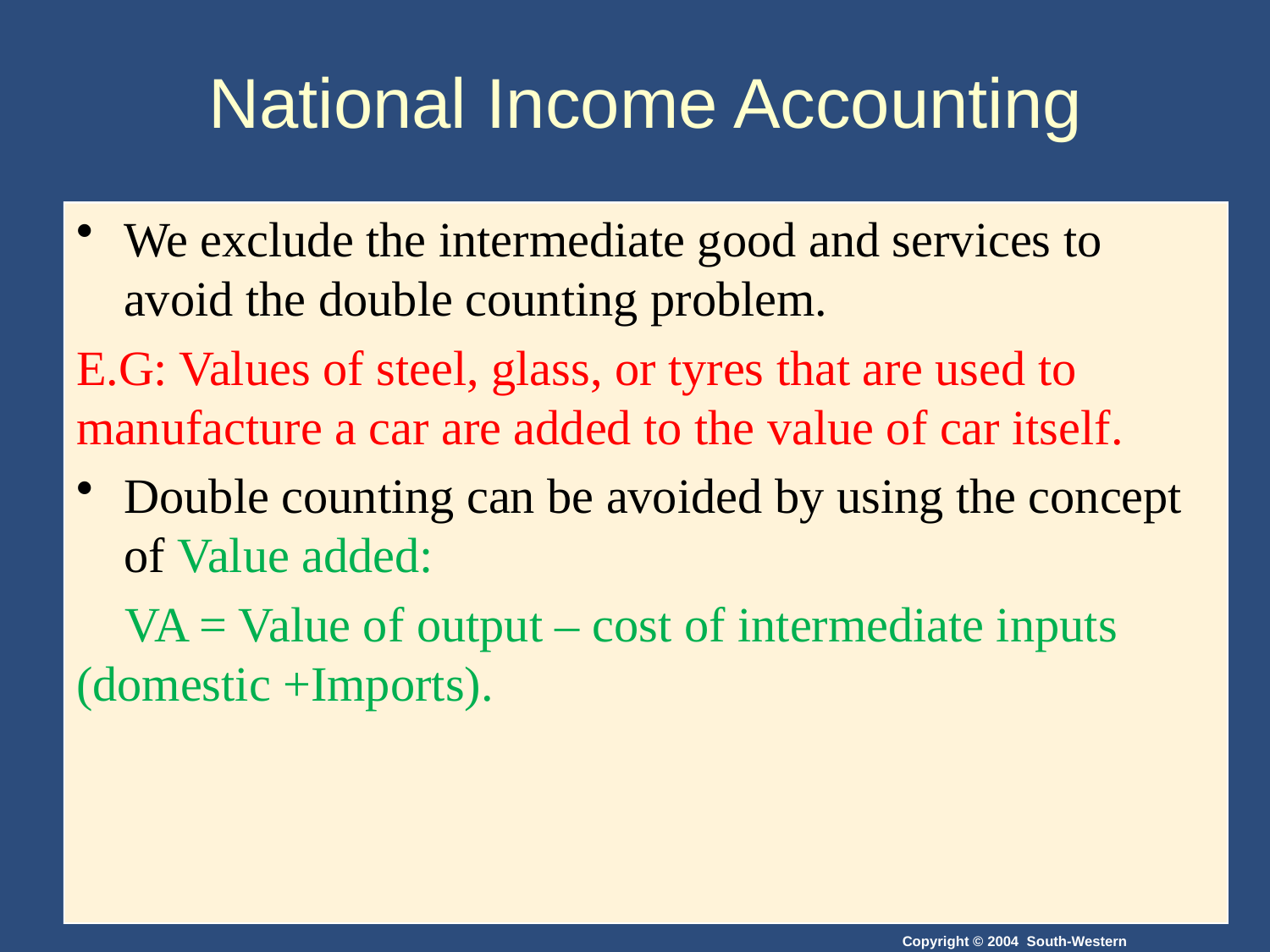

# National Income Accounting
We exclude the intermediate good and services to avoid the double counting problem.
E.G: Values of steel, glass, or tyres that are used to manufacture a car are added to the value of car itself.
Double counting can be avoided by using the concept of Value added:
    VA = Value of output – cost of intermediate inputs (domestic +Imports).